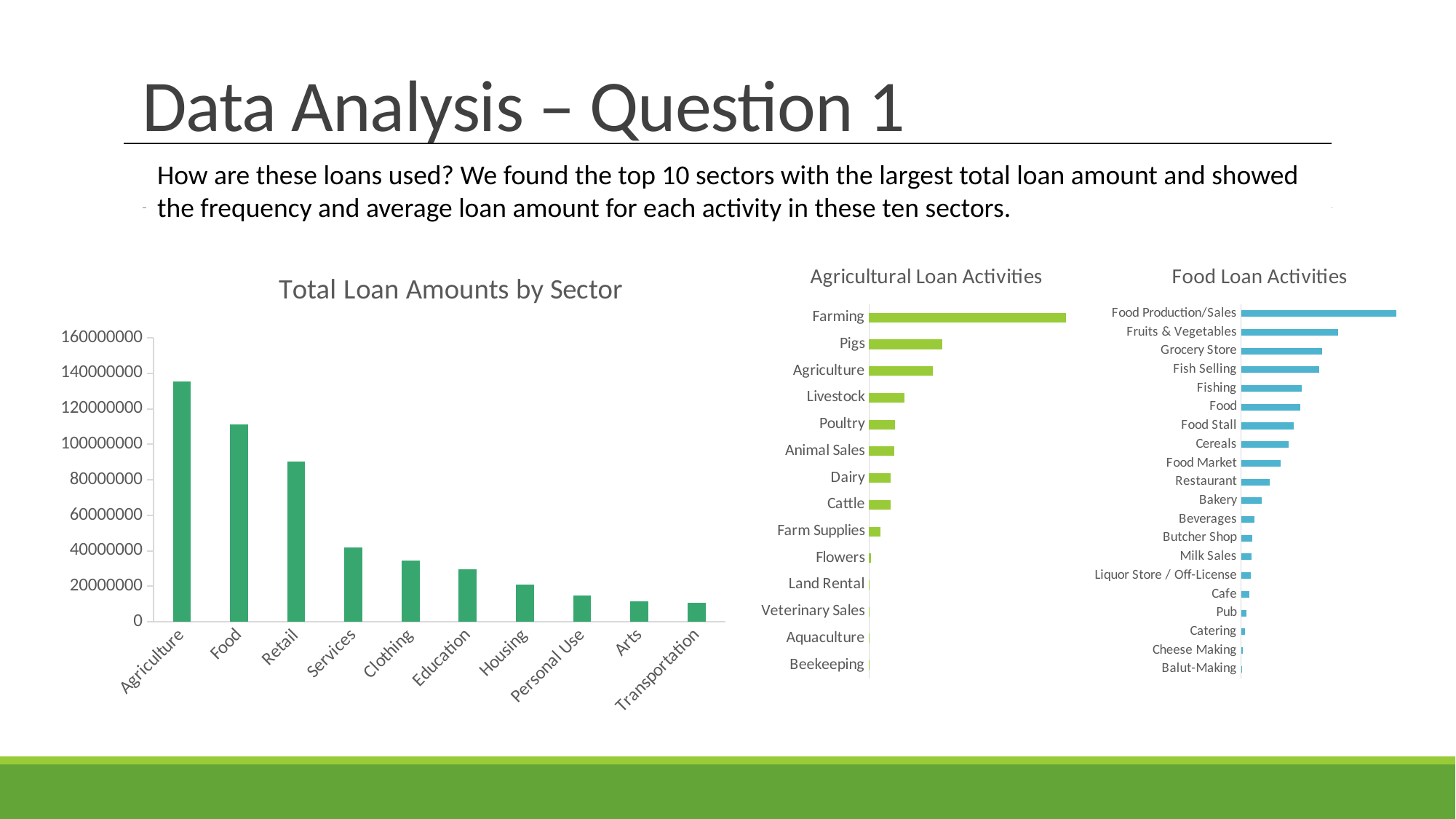

# Data Analysis – Question 1
How are these loans used? We found the top 10 sectors with the largest total loan amount and showed the frequency and average loan amount for each activity in these ten sectors.

### Chart: Agricultural Loan Activities

| Category | Count of Loans |
|---|---|
| Farming | 70969.0 |
| Pigs | 26374.0 |
| Agriculture | 22968.0 |
| Livestock | 12681.0 |
| Poultry | 9401.0 |
| Animal Sales | 9101.0 |
| Dairy | 7747.0 |
| Cattle | 7656.0 |
| Farm Supplies | 4000.0 |
| Flowers | 797.0 |
| Land Rental | 270.0 |
| Veterinary Sales | 194.0 |
| Aquaculture | 108.0 |
| Beekeeping | 50.0 |

### Chart: Food Loan Activities

| Category | Count of Loans |
|---|---|
| Food Production/Sales | 25439.0 |
| Fruits & Vegetables | 15844.0 |
| Grocery Store | 13251.0 |
| Fish Selling | 12807.0 |
| Fishing | 9950.0 |
| Food | 9742.0 |
| Food Stall | 8560.0 |
| Cereals | 7789.0 |
| Food Market | 6462.0 |
| Restaurant | 4687.0 |
| Bakery | 3357.0 |
| Beverages | 2217.0 |
| Butcher Shop | 1864.0 |
| Milk Sales | 1748.0 |
| Liquor Store / Off-License | 1527.0 |
| Cafe | 1337.0 |
| Pub | 849.0 |
| Catering | 637.0 |
| Cheese Making | 320.0 |
| Balut-Making | 61.0 |

### Chart: Total Loan Amounts by Sector

| Category | Total Loan Amount |
|---|---|
| Agriculture | 135218550.0 |
| Food | 111001250.0 |
| Retail | 90433950.0 |
| Services | 41789525.0 |
| Clothing | 34679025.0 |
| Education | 29457100.0 |
| Housing | 20837950.0 |
| Personal Use | 14805550.0 |
| Arts | 11420725.0 |
| Transportation | 10588700.0 |